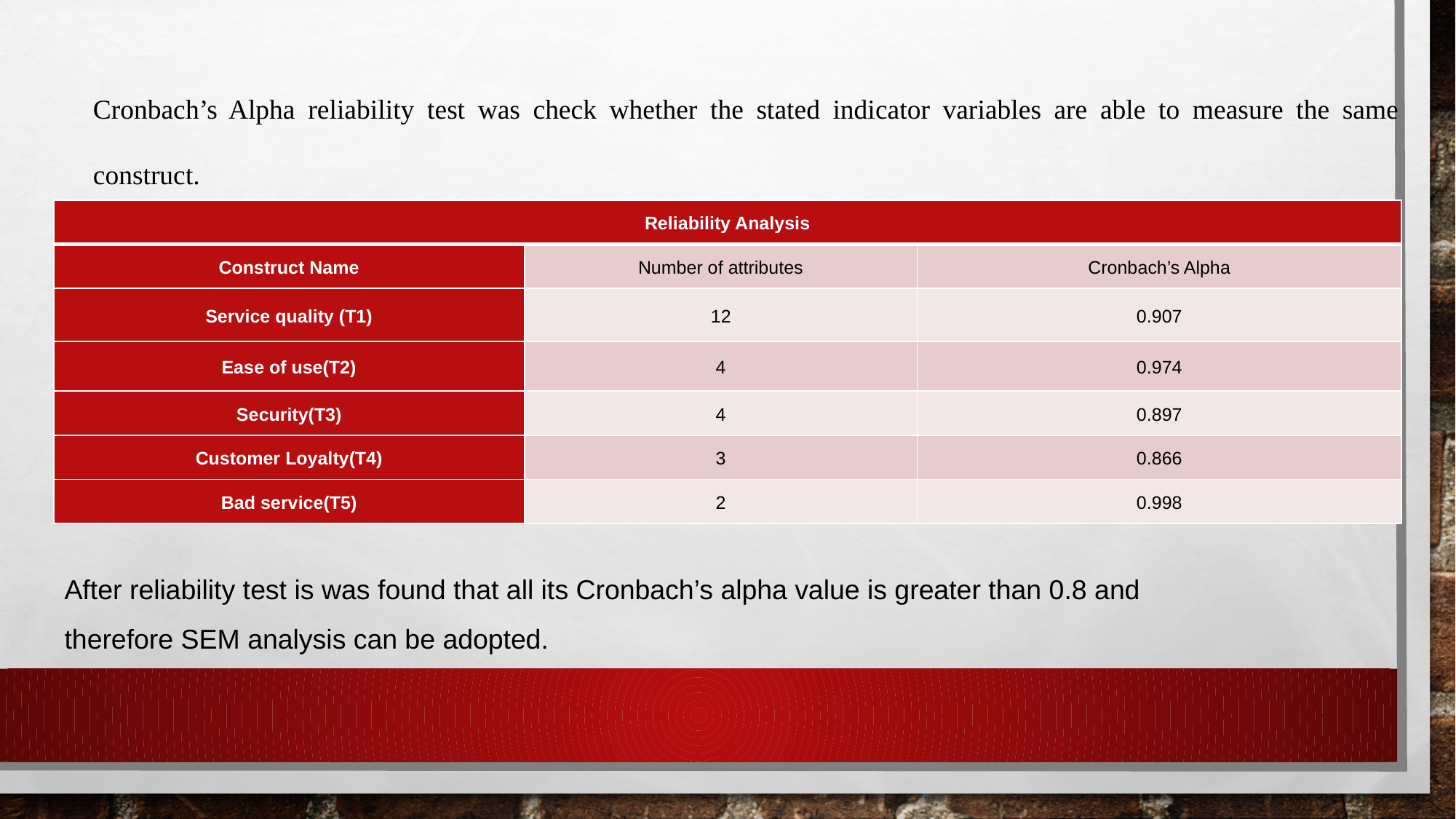

Cronbach’s Alpha reliability test was check whether the stated indicator variables are able to measure the same construct.
| Reliability Analysis |  |  |
| --- | --- | --- |
| Construct Name | Number of attributes | Cronbach’s Alpha |
| Service quality (T1) | 12 | 0.907 |
| Ease of use(T2) | 4 | 0.974 |
| Security(T3) | 4 | 0.897 |
| Customer Loyalty(T4) | 3 | 0.866 |
| Bad service(T5) | 2 | 0.998 |
After reliability test is was found that all its Cronbach’s alpha value is greater than 0.8 and therefore SEM analysis can be adopted.